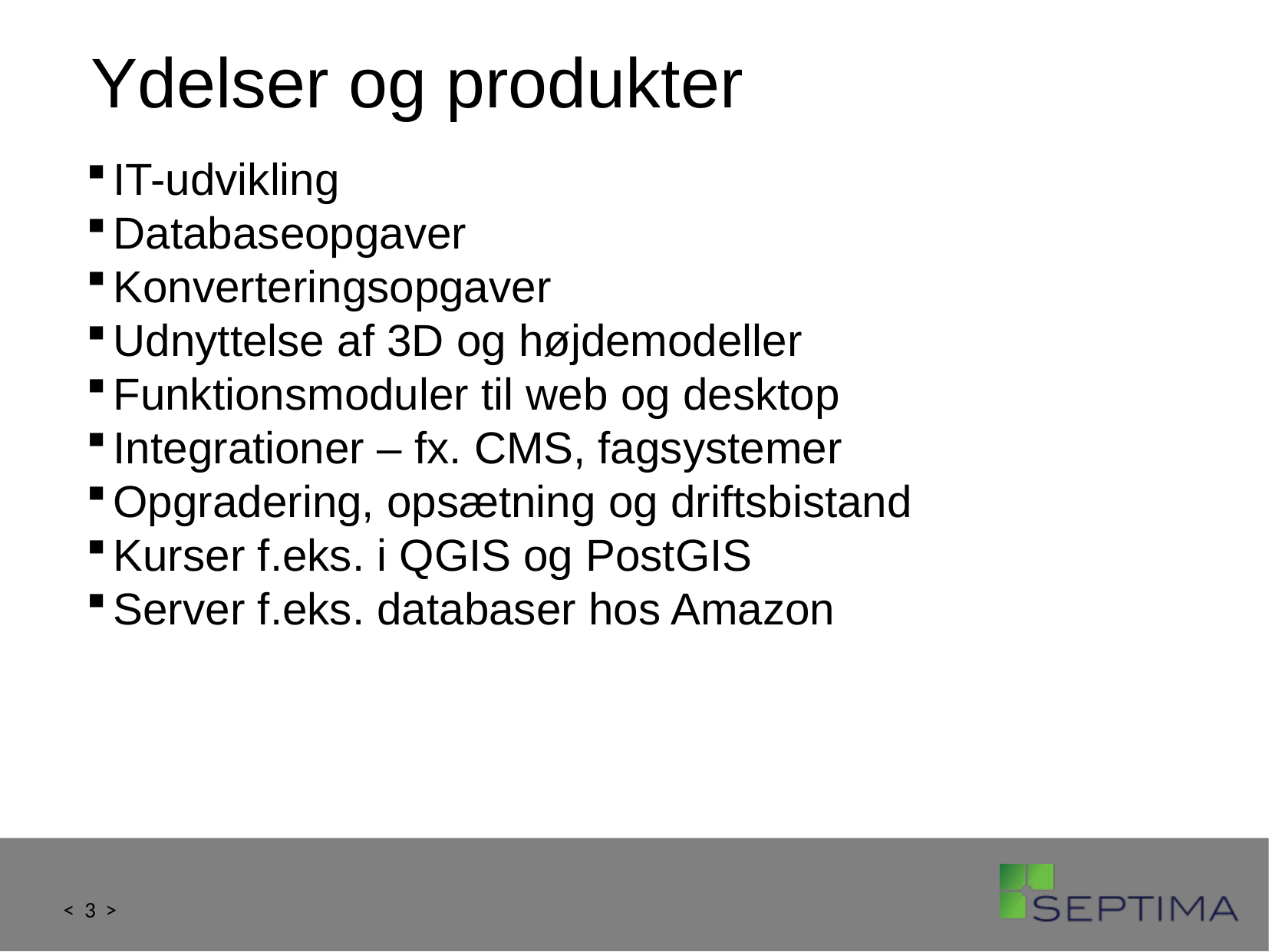

Ydelser og produkter
IT-udvikling
Databaseopgaver
Konverteringsopgaver
Udnyttelse af 3D og højdemodeller
Funktionsmoduler til web og desktop
Integrationer – fx. CMS, fagsystemer
Opgradering, opsætning og driftsbistand
Kurser f.eks. i QGIS og PostGIS
Server f.eks. databaser hos Amazon

<  3  >